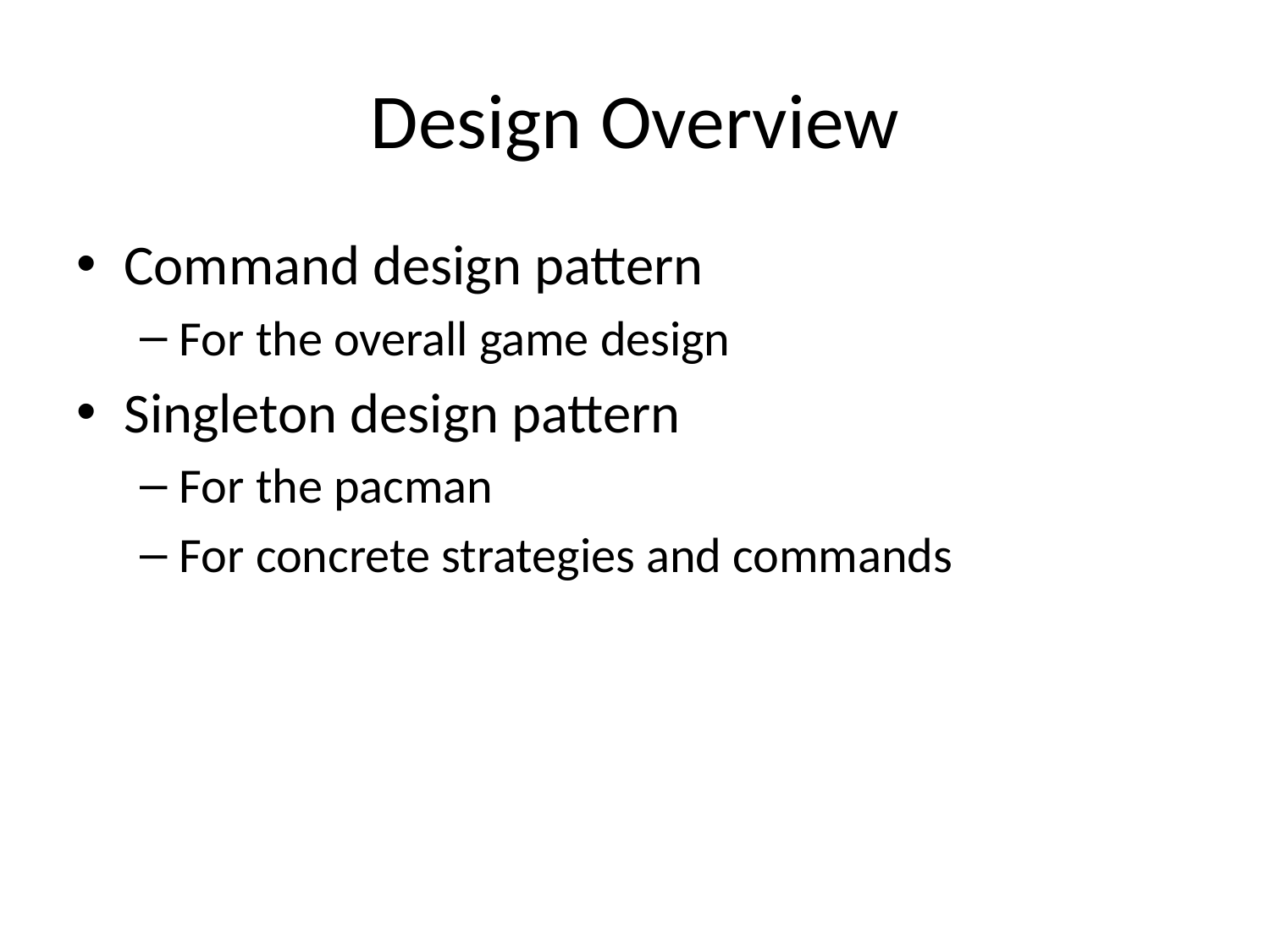

# Design Overview
Command design pattern
For the overall game design
Singleton design pattern
For the pacman
For concrete strategies and commands